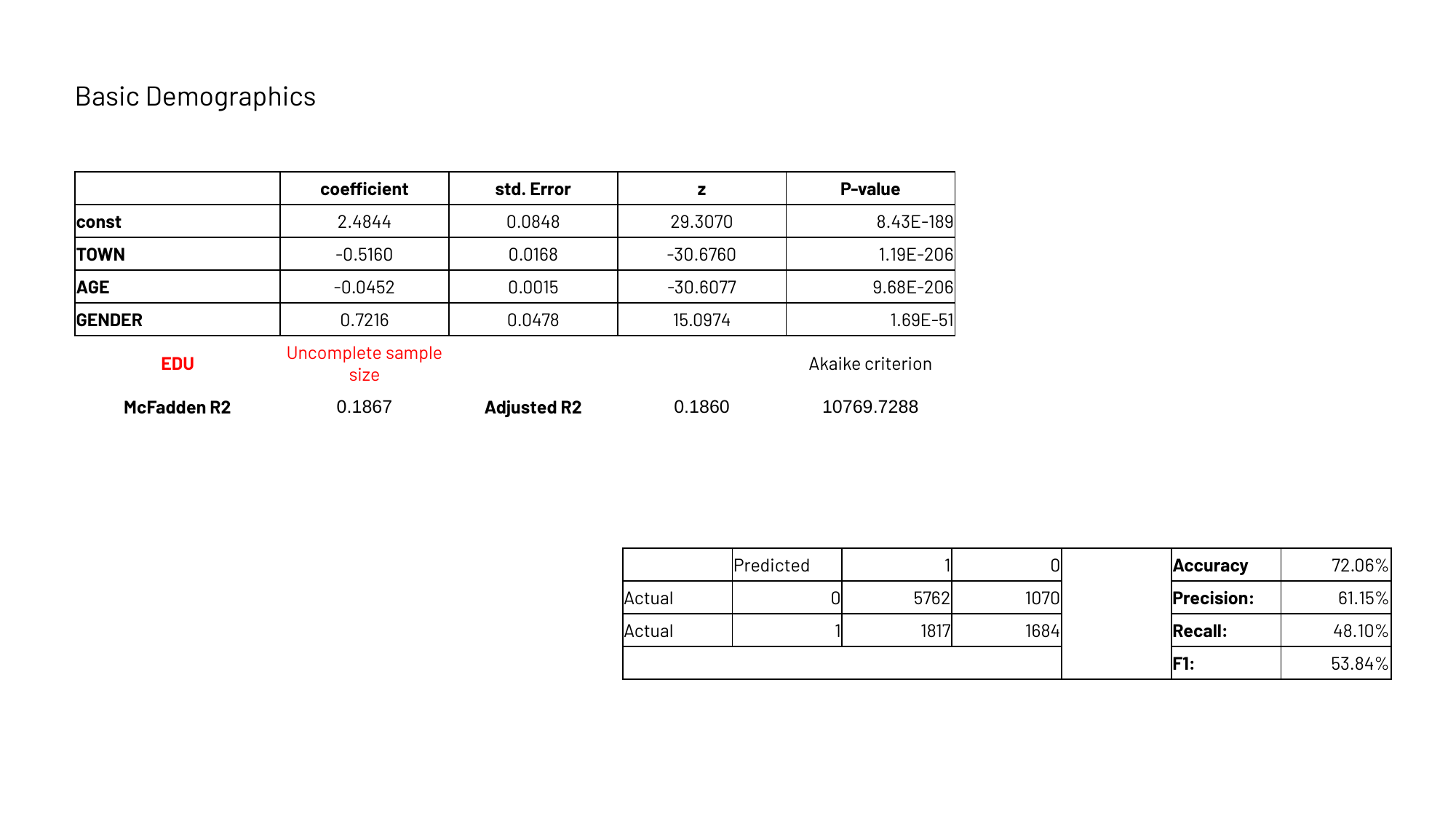

Basic Demographics
|  | coefficient | std. Error | z | P-value |
| --- | --- | --- | --- | --- |
| const | 2.4844 | 0.0848 | 29.3070 | 8.43E-189 |
| TOWN | -0.5160 | 0.0168 | -30.6760 | 1.19E-206 |
| AGE | -0.0452 | 0.0015 | -30.6077 | 9.68E-206 |
| GENDER | 0.7216 | 0.0478 | 15.0974 | 1.69E-51 |
| EDU | Uncomplete sample size |  |  | Akaike criterion |
| McFadden R2 | 0.1867 | Adjusted R2 | 0.1860 | 10769.7288 |
|  | Predicted | 1 | 0 |  | Accuracy | 72.06% |
| --- | --- | --- | --- | --- | --- | --- |
| Actual | 0 | 5762 | 1070 |  | Precision: | 61.15% |
| Actual | 1 | 1817 | 1684 |  | Recall: | 48.10% |
|  |  |  |  |  | F1: | 53.84% |